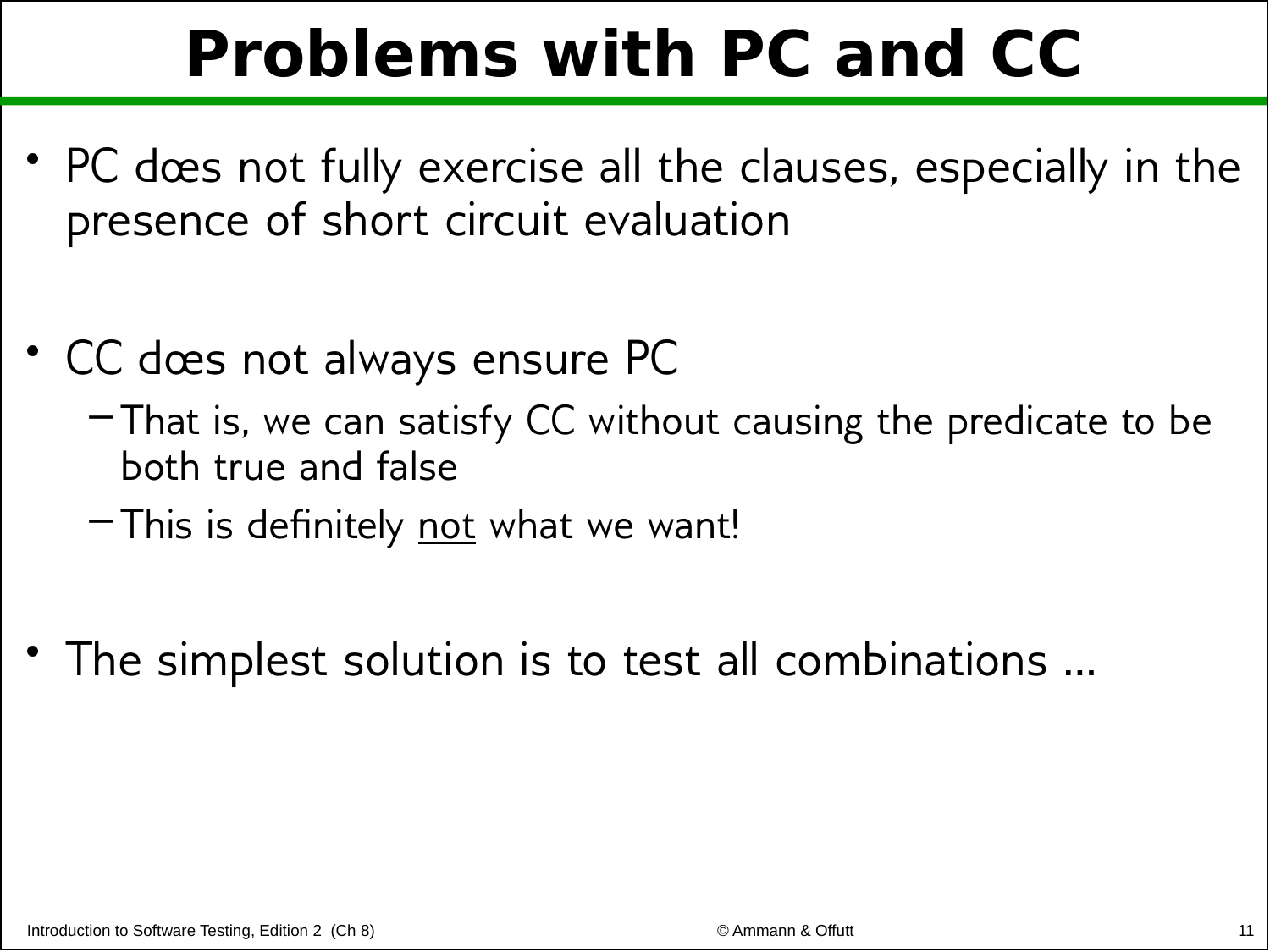

# Problems with PC and CC
PC does not fully exercise all the clauses, especially in the presence of short circuit evaluation

CC does not always ensure PC
That is, we can satisfy CC without causing the predicate to be both true and false
This is definitely not what we want!

The simplest solution is to test all combinations …
11
© Ammann & Offutt
Introduction to Software Testing, Edition 2  (Ch 8)